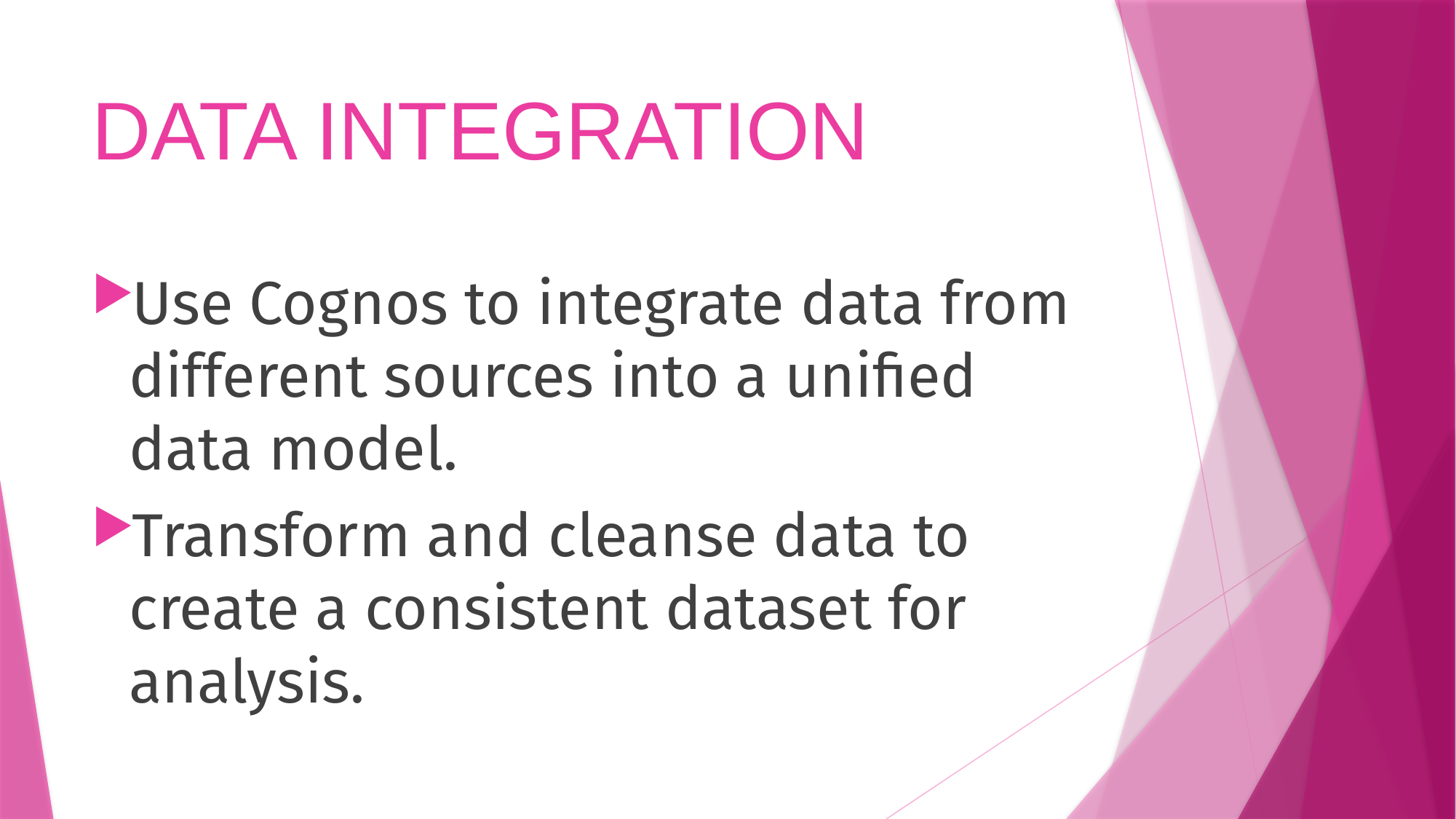

# DATA INTEGRATION
Use Cognos to integrate data from different sources into a unified data model.
Transform and cleanse data to create a consistent dataset for analysis.